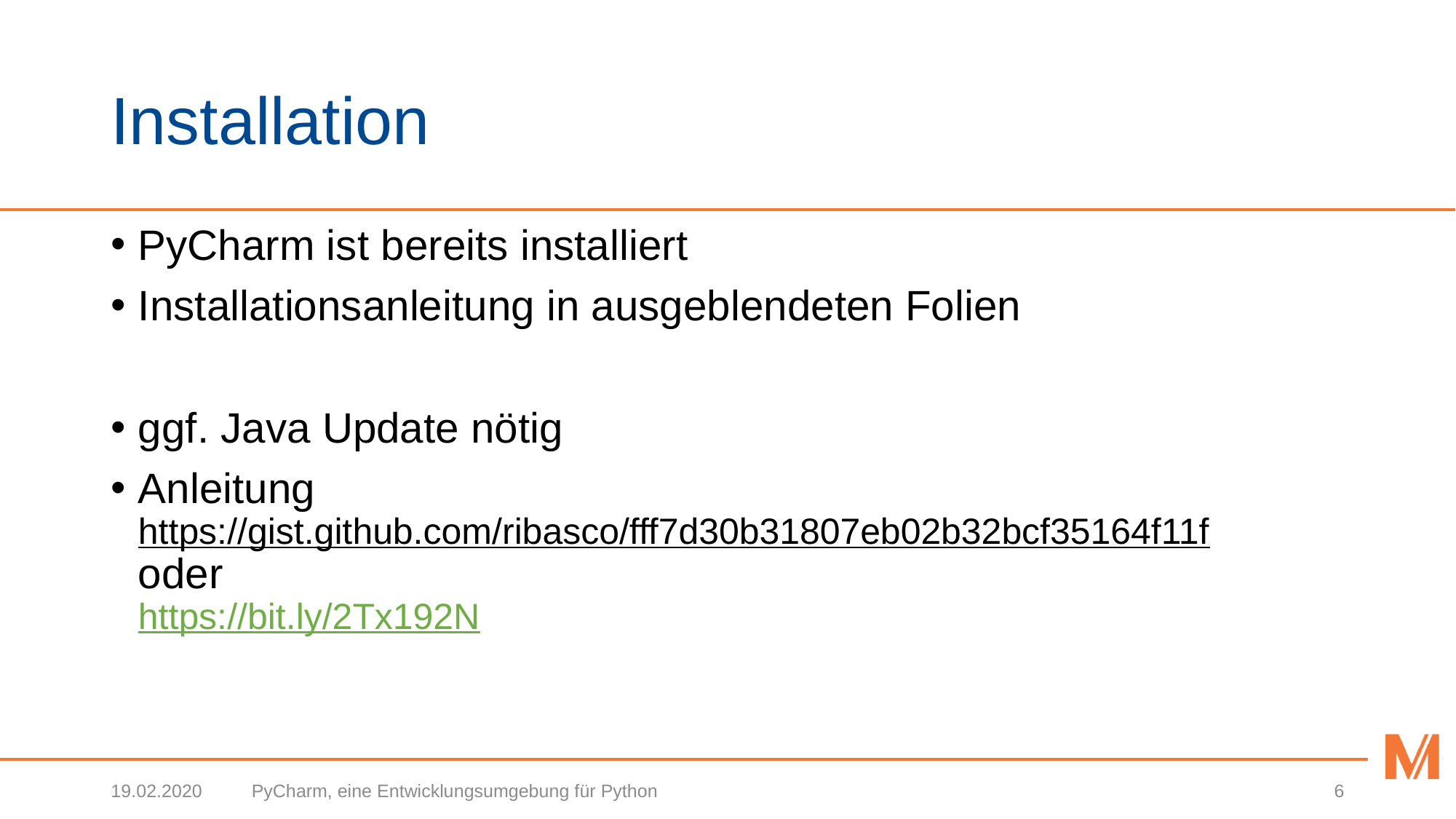

# Installation
PyCharm ist bereits installiert
Installationsanleitung in ausgeblendeten Folien

ggf. Java Update nötig
Anleitung
https://gist.github.com/ribasco/fff7d30b31807eb02b32bcf35164f11f
oder
https://bit.ly/2Tx192N
19.02.2020
PyCharm, eine Entwicklungsumgebung für Python
6